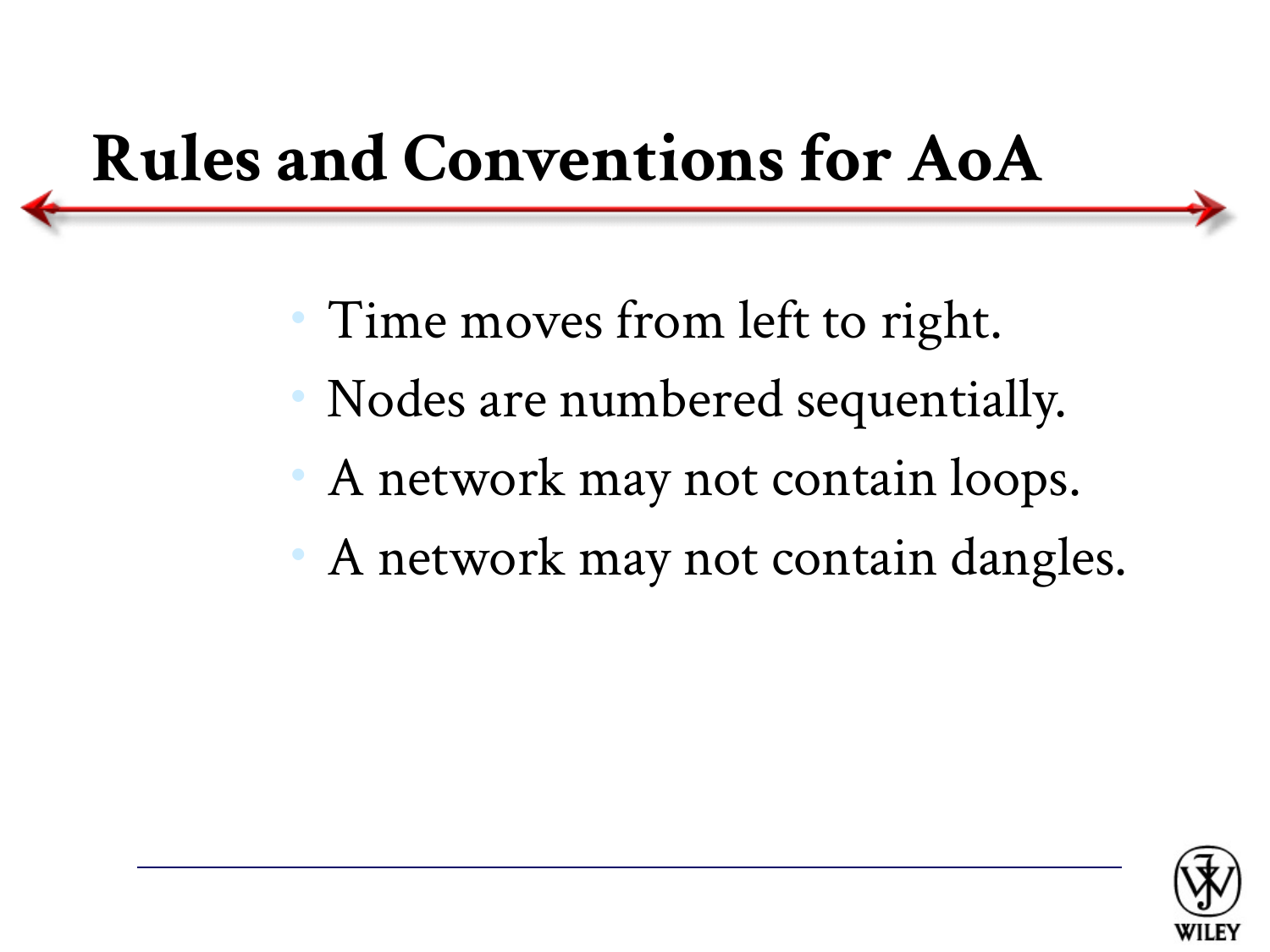

# Rules and Conventions for AoA
Time moves from left to right.
Nodes are numbered sequentially.
A network may not contain loops.
A network may not contain dangles.